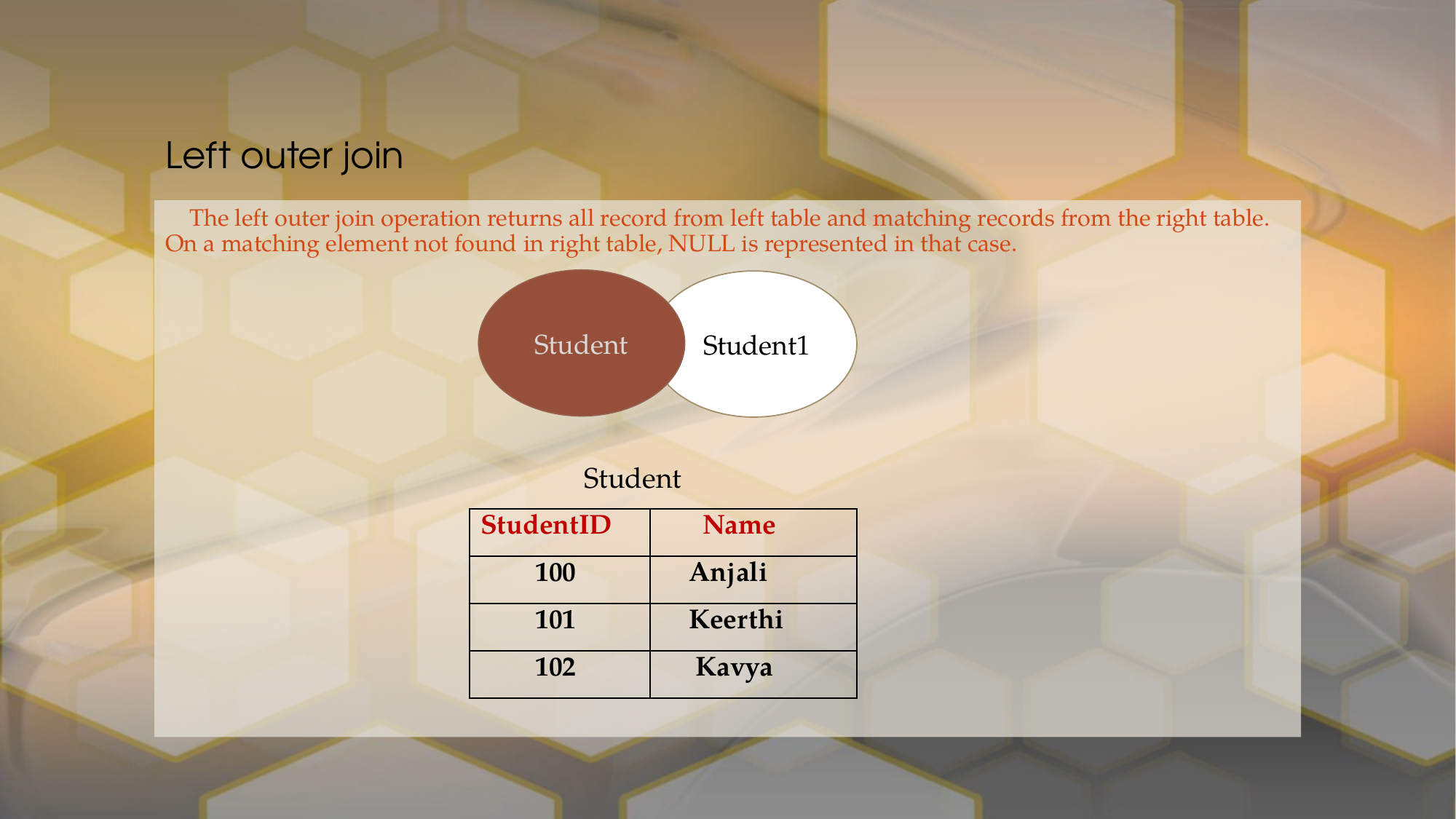

# Left outer join
    The left outer join operation returns all record from left table and matching records from the right table. On a matching element not found in right table, NULL is represented in that case.

                                                           Student

Student
 Student1
| StudentID | Name |
| --- | --- |
| 100 | Anjali |
| 101 | Keerthi |
| 102 | Kavya |